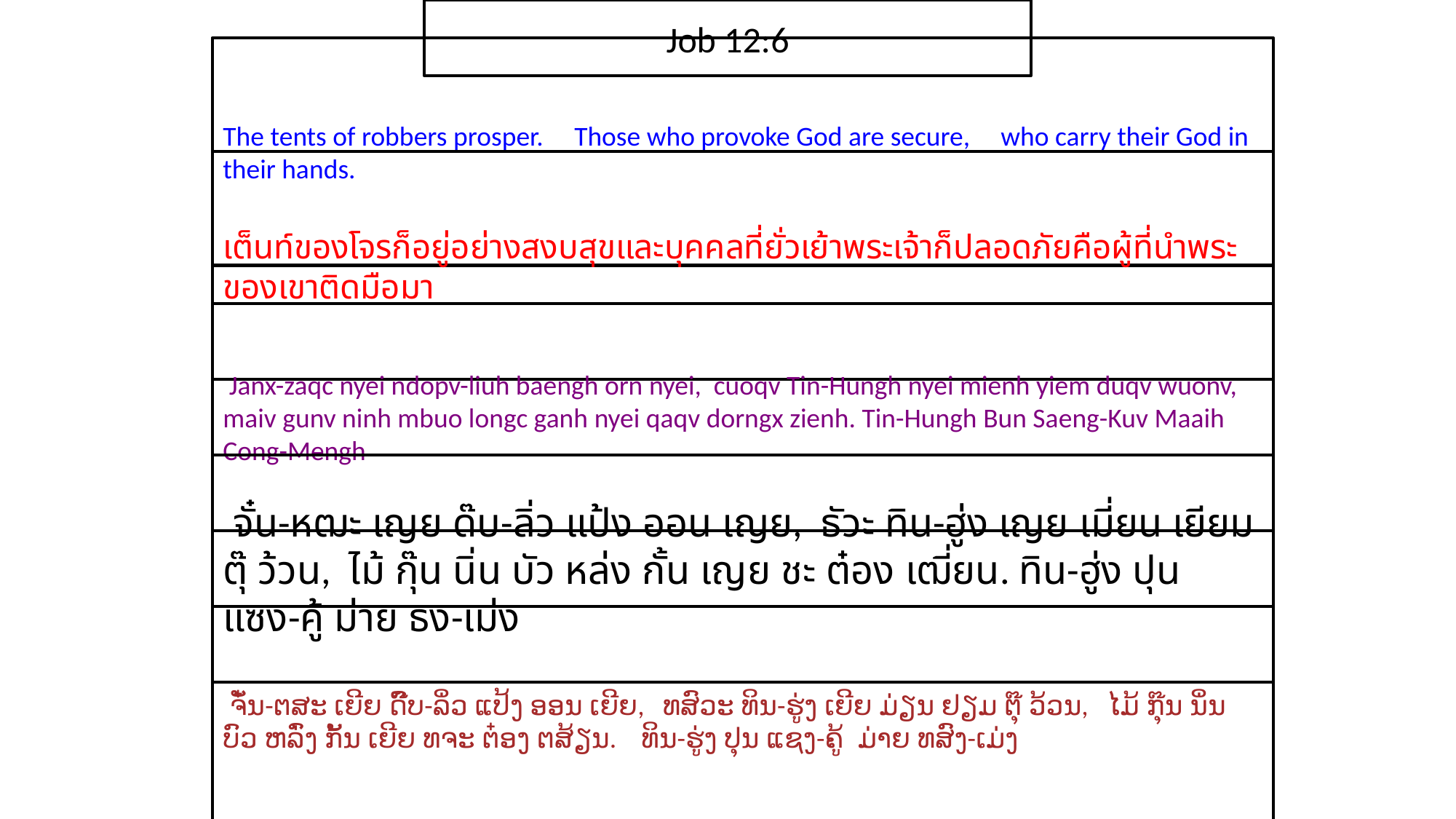

Job 12:6
The tents of robbers prosper.     Those who provoke God are secure,     who carry their God in their hands.
เต็นท์​ของ​โจร​ก็​อยู่​อย่าง​สงบ​สุขและ​บุคคล​ที่​ยั่ว​เย้า​พระ​เจ้า​ก็​ปลอดภัยคือ​ผู้​ที่​นำ​พระ​ของ​เขา​ติด​มือ​มา
 Janx-zaqc nyei ndopv-liuh baengh orn nyei,  cuoqv Tin-Hungh nyei mienh yiem duqv wuonv,  maiv gunv ninh mbuo longc ganh nyei qaqv dorngx zienh. Tin-Hungh Bun Saeng-Kuv Maaih Cong-Mengh
 จั๋น-หฒะ เญย ด๊บ-ลิ่ว แป้ง ออน เญย,  ธัวะ ทิน-ฮู่ง เญย เมี่ยน เยียม ตุ๊ ว้วน,  ไม้ กุ๊น นิ่น บัว หล่ง กั้น เญย ชะ ต๋อง เฒี่ยน. ทิน-ฮู่ง ปุน แซง-คู้ ม่าย ธง-เม่ง
 ຈັ໋ນ-ຕສະ ເຍີຍ ດົ໊ບ-ລິ່ວ ແປ້ງ ອອນ ເຍີຍ,   ທສົວະ ທິນ-ຮູ່ງ ເຍີຍ ມ່ຽນ ຢຽມ ຕຸ໊ ວ້ວນ,   ໄມ້ ກຸ໊ນ ນິ່ນ ບົວ ຫລົ່ງ ກັ້ນ ເຍີຍ ທຈະ ຕ໋ອງ ຕສ້ຽນ.    ທິນ-ຮູ່ງ ປຸນ ແຊງ-ຄູ້  ມ່າຍ ທສົງ-ເມ່ງ